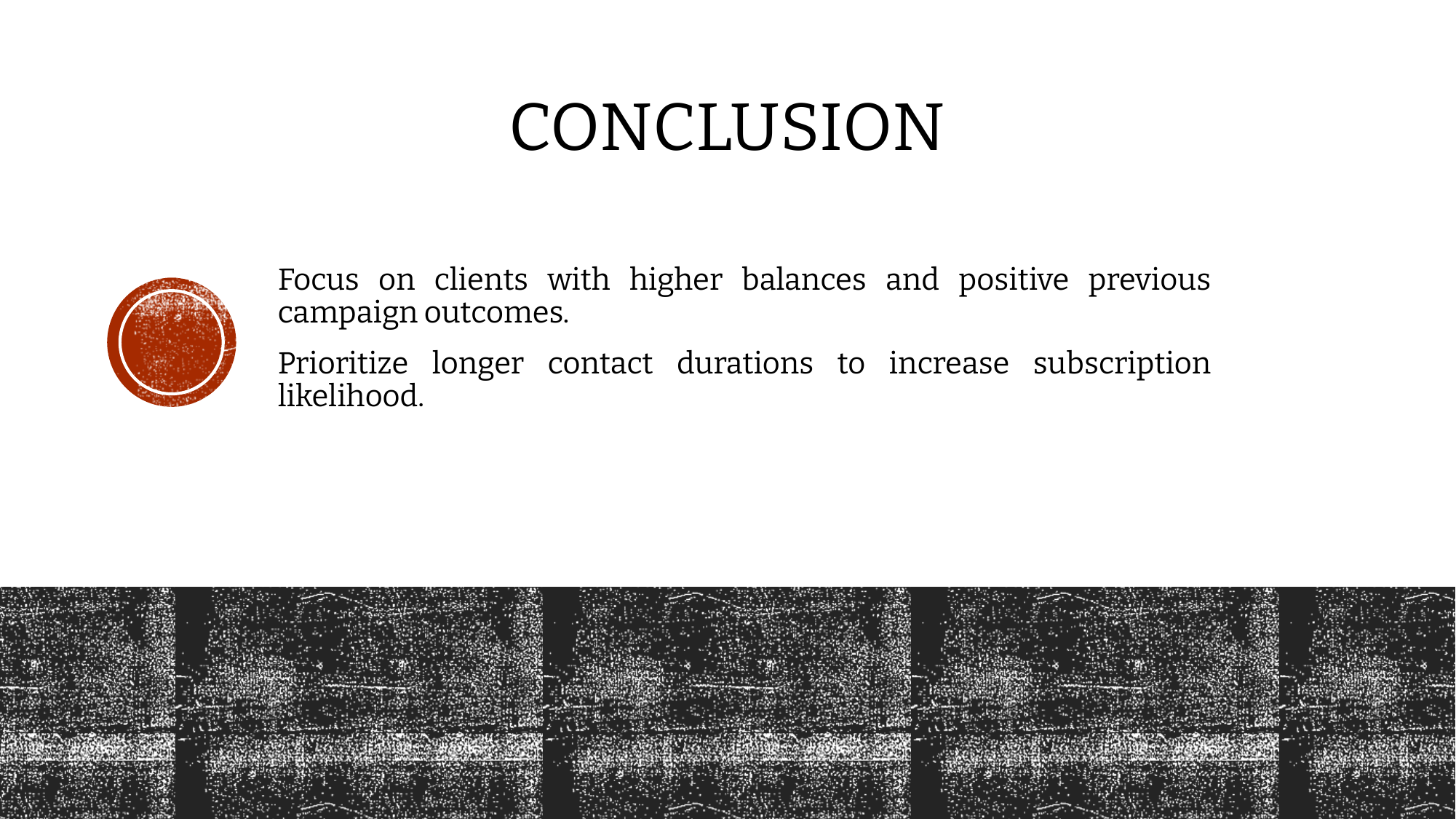

# CONCLUSION
Focus on clients with higher balances and positive previous campaign outcomes.
Prioritize longer contact durations to increase subscription likelihood.